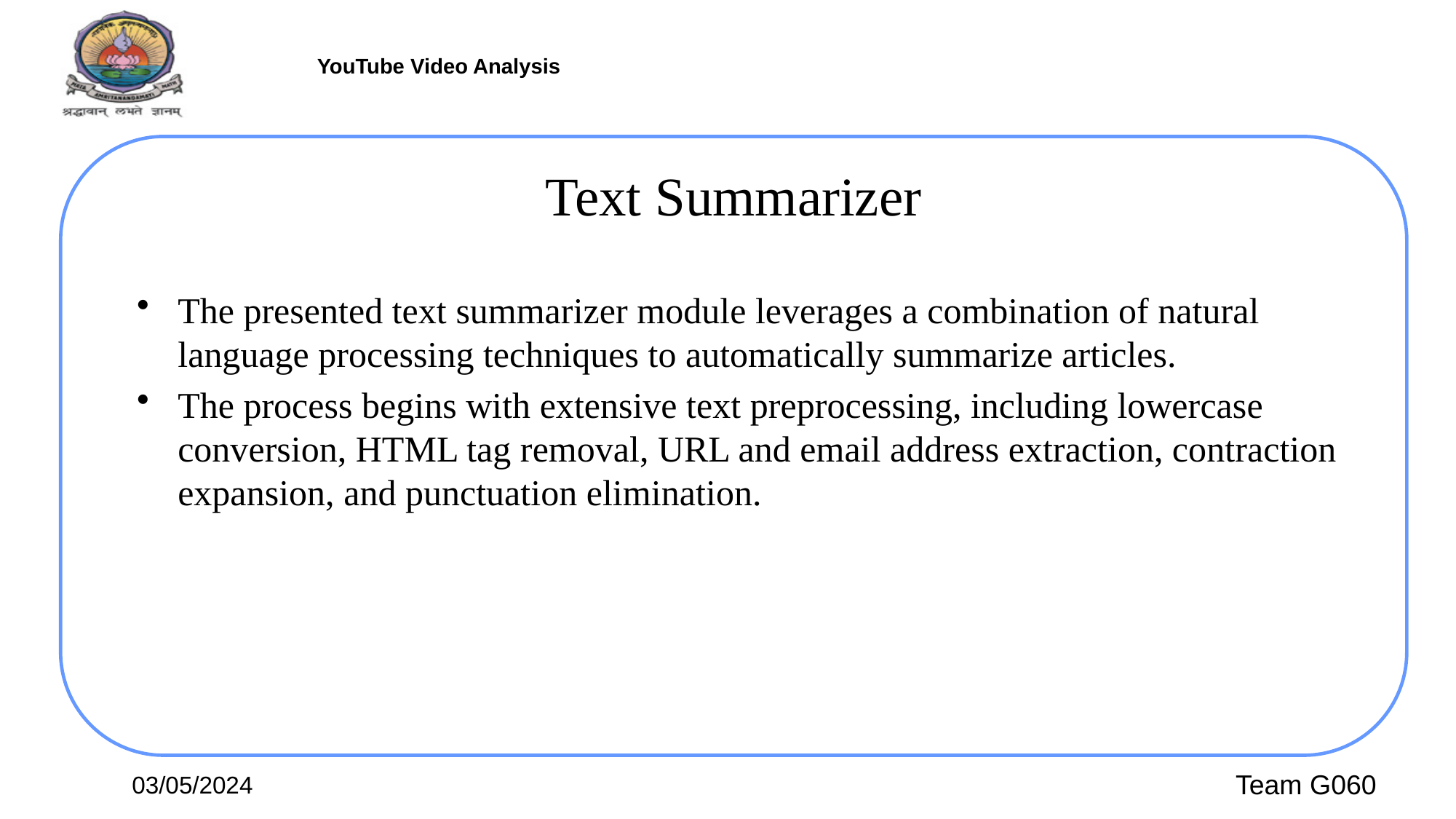

# Text Summarizer
The presented text summarizer module leverages a combination of natural language processing techniques to automatically summarize articles.
The process begins with extensive text preprocessing, including lowercase conversion, HTML tag removal, URL and email address extraction, contraction expansion, and punctuation elimination.